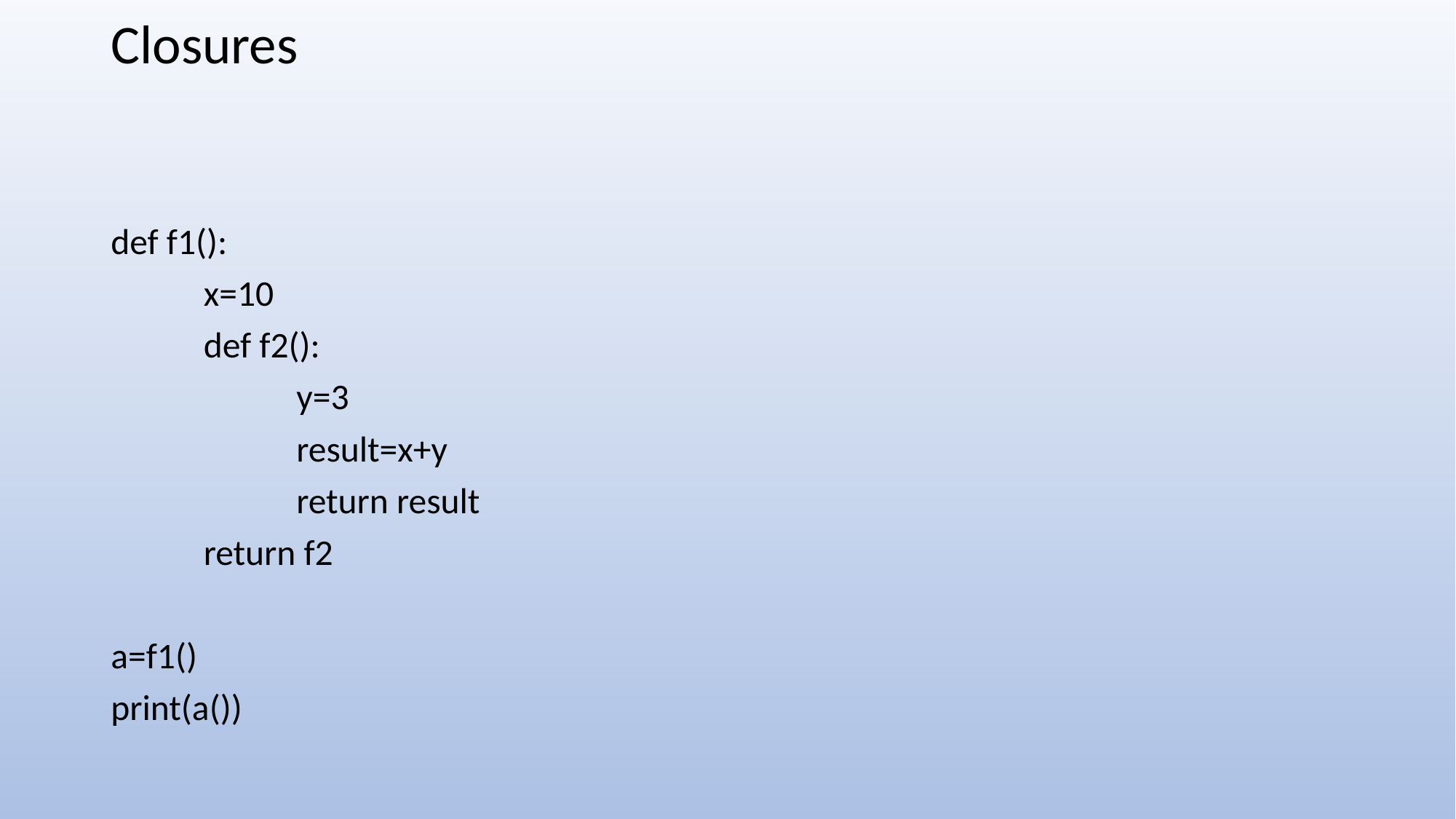

# Closures
def f1():
	x=10
	def f2():
		y=3
		result=x+y
		return result
	return f2

a=f1()
print(a())